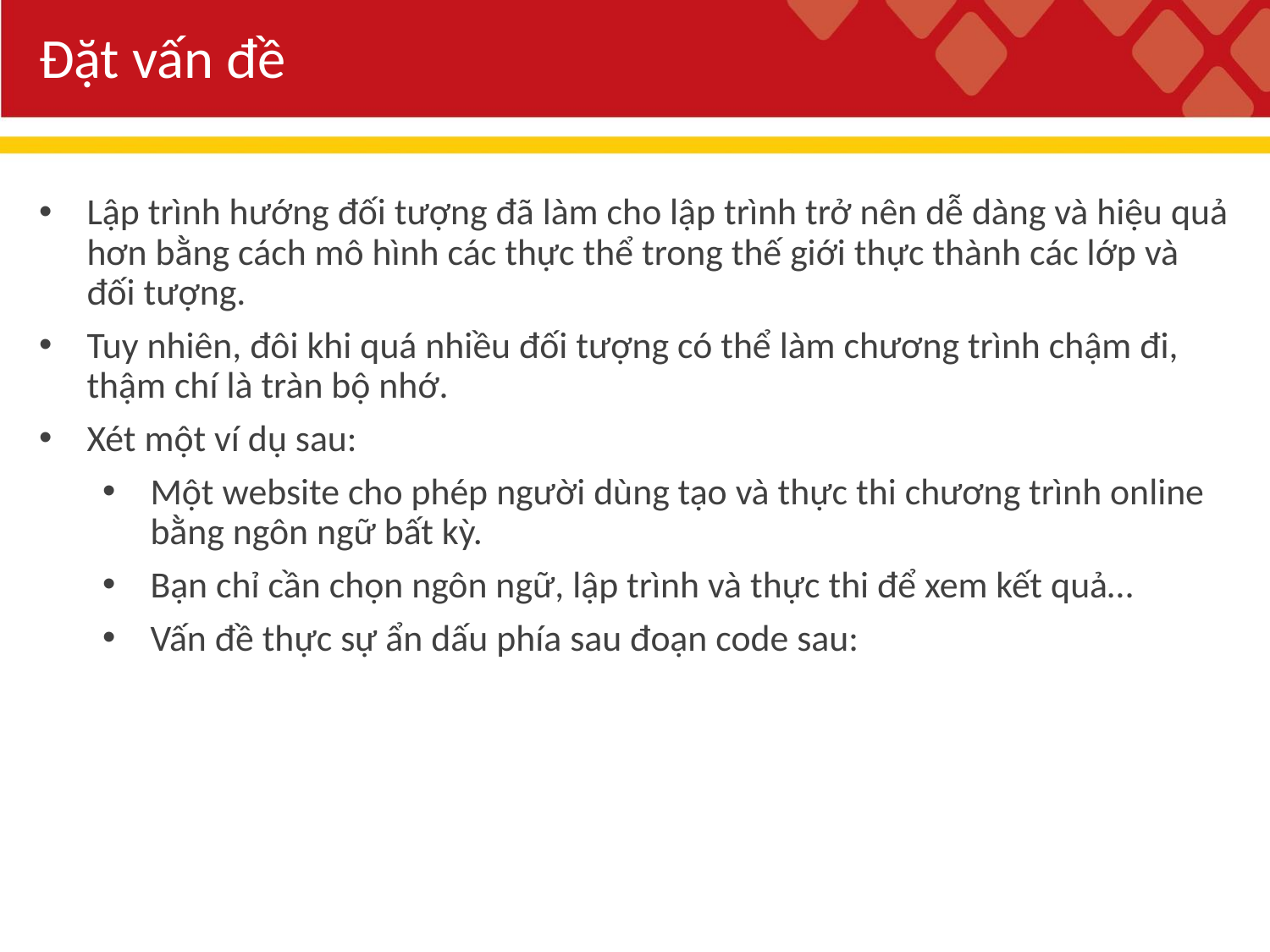

Đặt vấn đề
Lập trình hướng đối tượng đã làm cho lập trình trở nên dễ dàng và hiệu quả hơn bằng cách mô hình các thực thể trong thế giới thực thành các lớp và đối tượng.
Tuy nhiên, đôi khi quá nhiều đối tượng có thể làm chương trình chậm đi, thậm chí là tràn bộ nhớ.
Xét một ví dụ sau:
Một website cho phép người dùng tạo và thực thi chương trình online bằng ngôn ngữ bất kỳ.
Bạn chỉ cần chọn ngôn ngữ, lập trình và thực thi để xem kết quả…
Vấn đề thực sự ẩn dấu phía sau đoạn code sau: